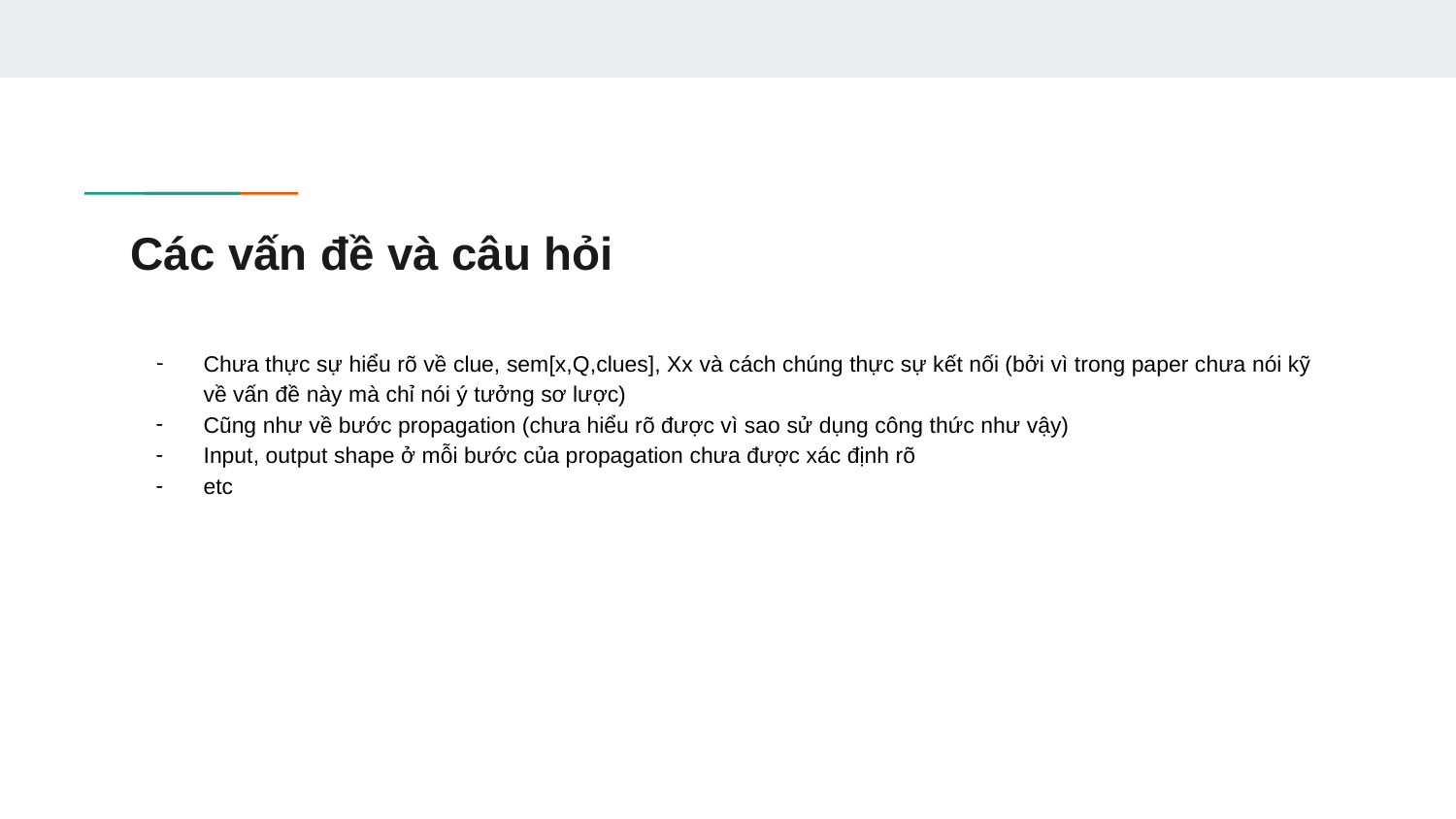

# Các vấn đề và câu hỏi
Chưa thực sự hiểu rõ về clue, sem[x,Q,clues], Xx và cách chúng thực sự kết nối (bởi vì trong paper chưa nói kỹ về vấn đề này mà chỉ nói ý tưởng sơ lược)
Cũng như về bước propagation (chưa hiểu rõ được vì sao sử dụng công thức như vậy)
Input, output shape ở mỗi bước của propagation chưa được xác định rõ
etc